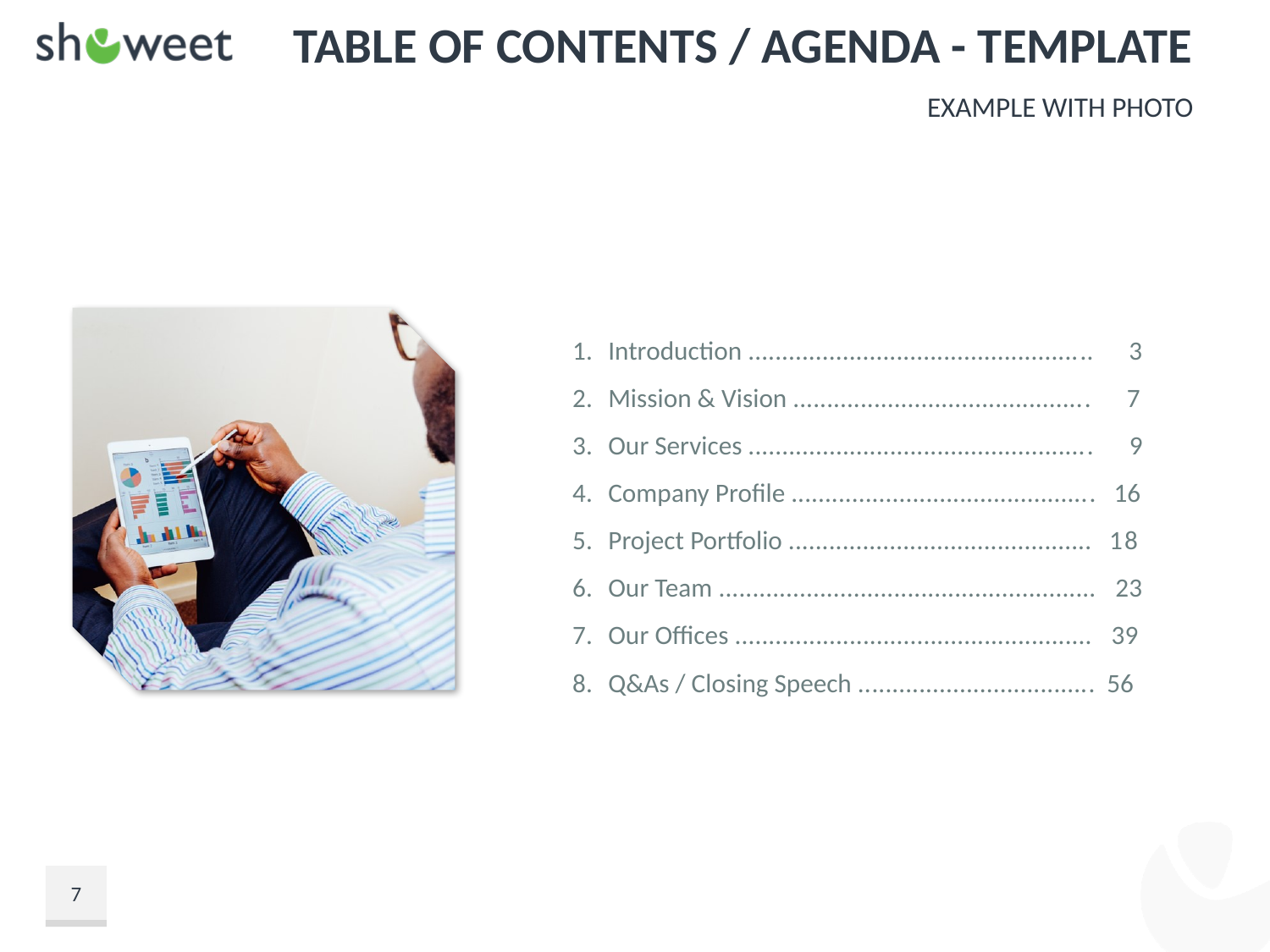

# Table of Contents / Agenda - Template
Example With Photo

Introduction ...................................................      3
Mission & Vision ............................................      7
Our Services ...................................................      9
Company Profile .............................................   16
Project Portfolio .............................................   18
Our Team ........................................................   23
Our Offices .....................................................   39
Q&As / Closing Speech ...................................  56
7